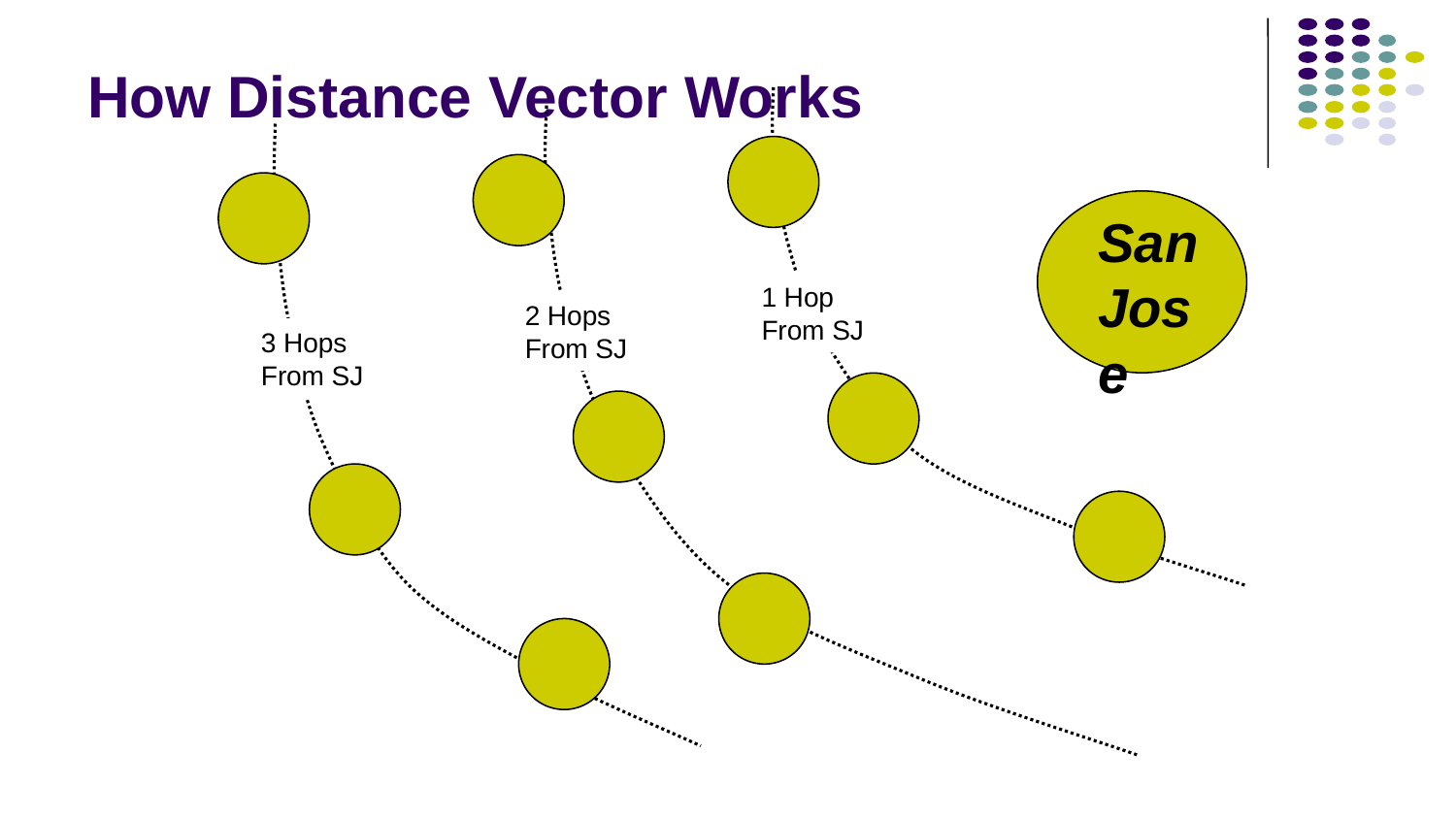

# How Distance Vector Works

San
Jose
1 Hop
From SJ
2 Hops
From SJ
3 Hops
From SJ